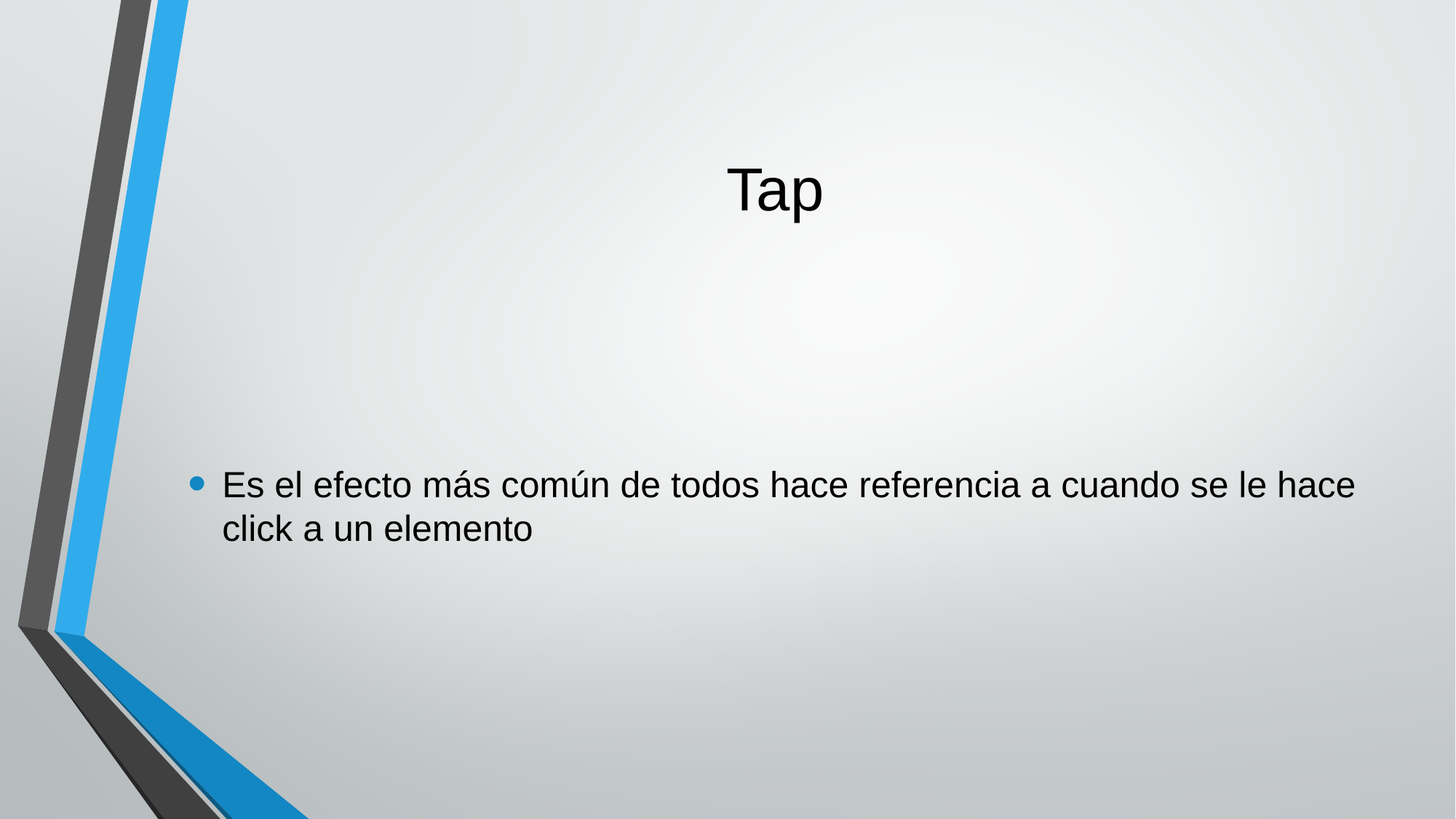

# Tap
Es el efecto más común de todos hace referencia a cuando se le hace click a un elemento